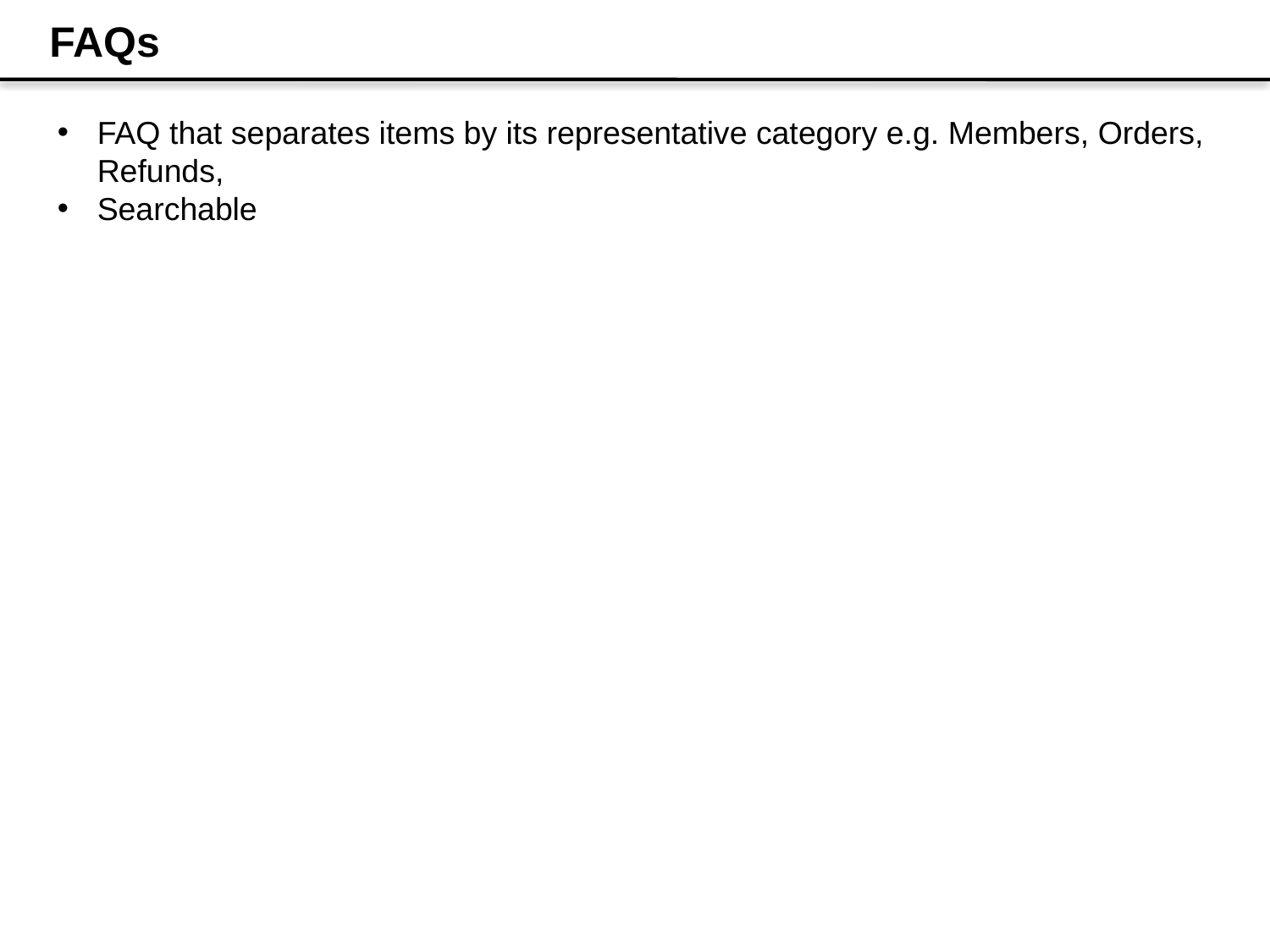

FAQs
FAQ that separates items by its representative category e.g. Members, Orders, Refunds,
Searchable